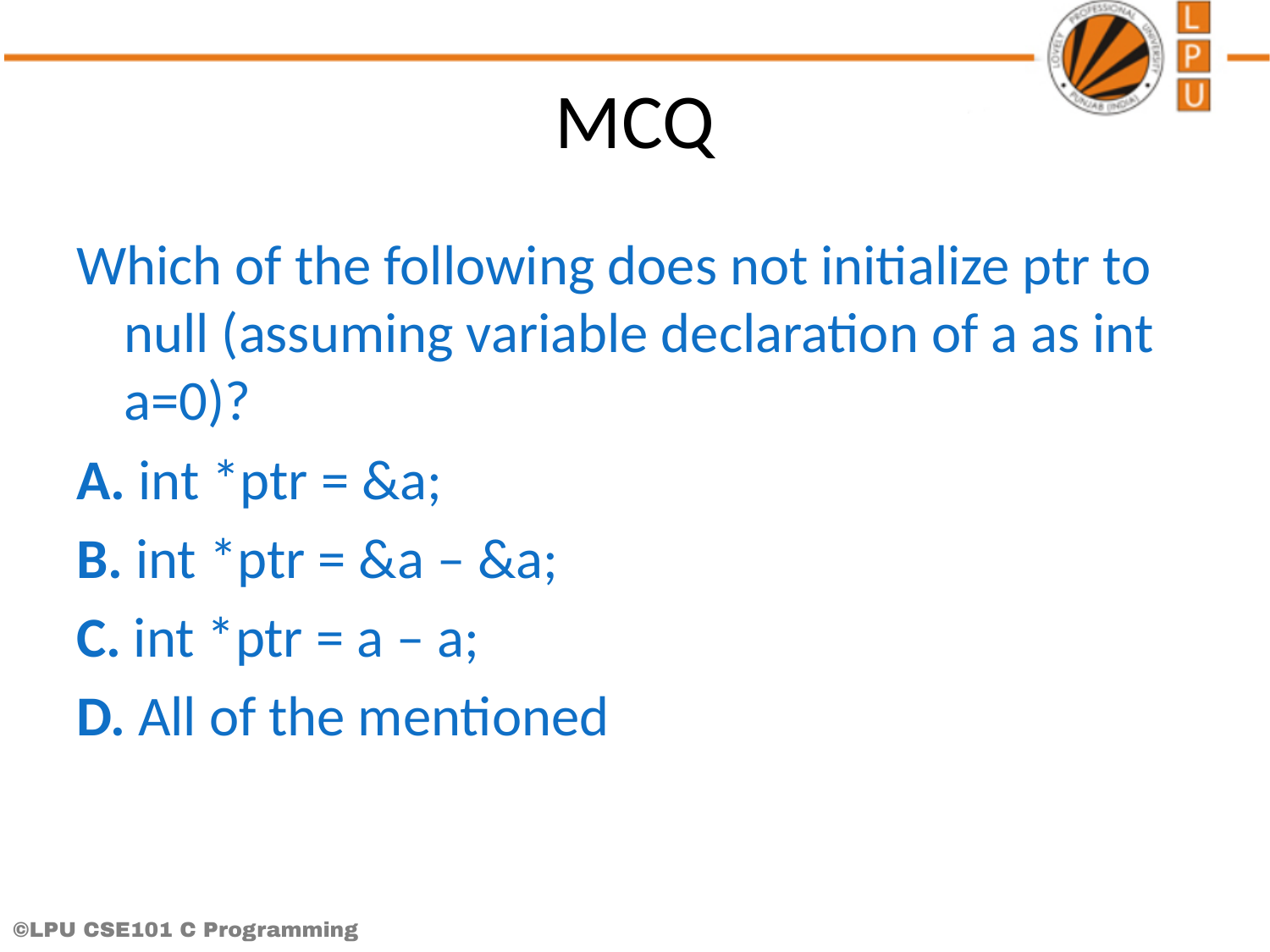

# MCQ
Which of the following does not initialize ptr to null (assuming variable declaration of a as int a=0)?
A. int *ptr = &a;
B. int *ptr = &a – &a;
C. int *ptr = a – a;
D. All of the mentioned